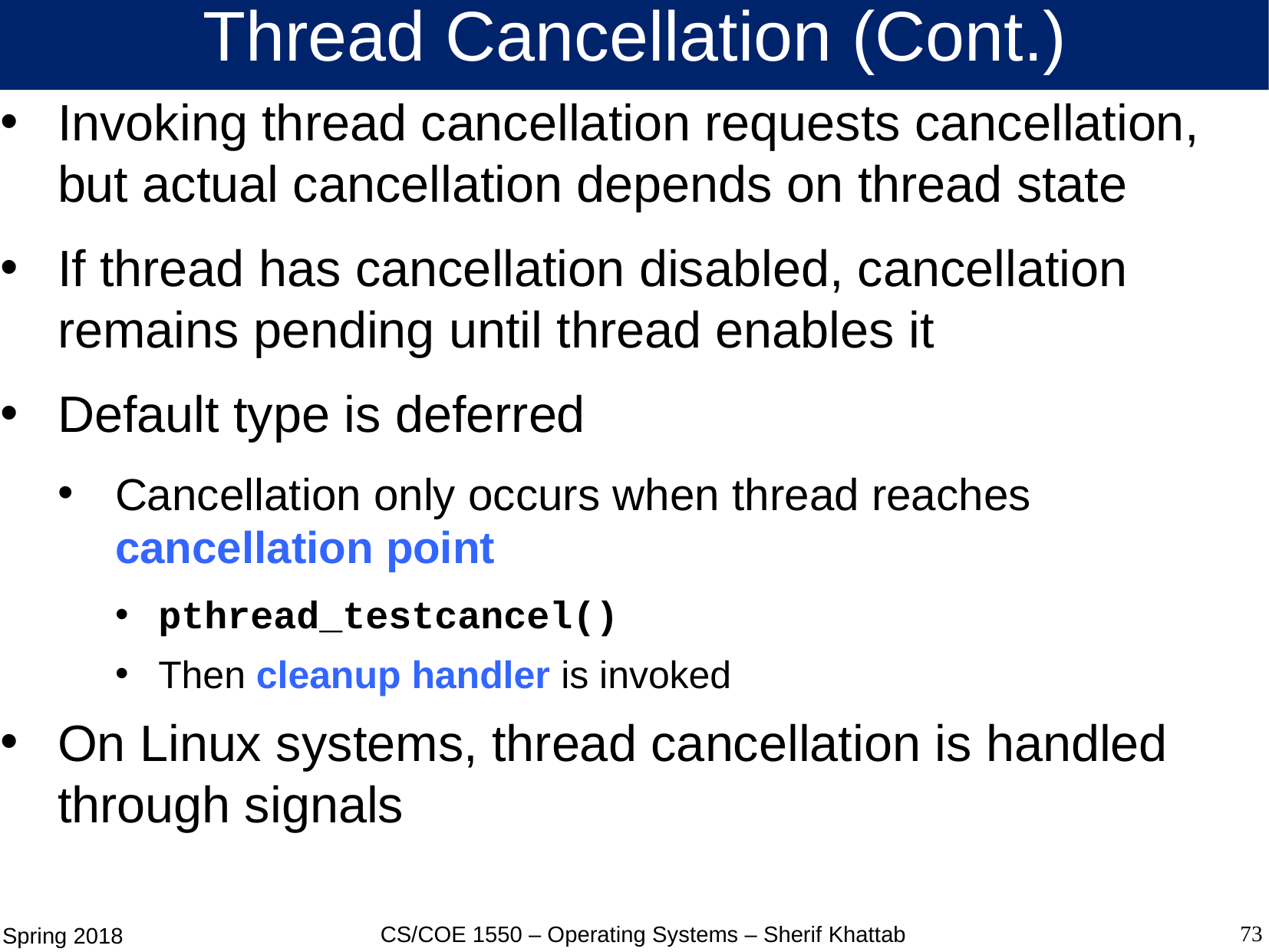

# Thread Cancellation (Cont.)
Invoking thread cancellation requests cancellation, but actual cancellation depends on thread state
If thread has cancellation disabled, cancellation remains pending until thread enables it
Default type is deferred
Cancellation only occurs when thread reaches cancellation point
pthread_testcancel()
Then cleanup handler is invoked
On Linux systems, thread cancellation is handled through signals
73
CS/COE 1550 – Operating Systems – Sherif Khattab
Spring 2018